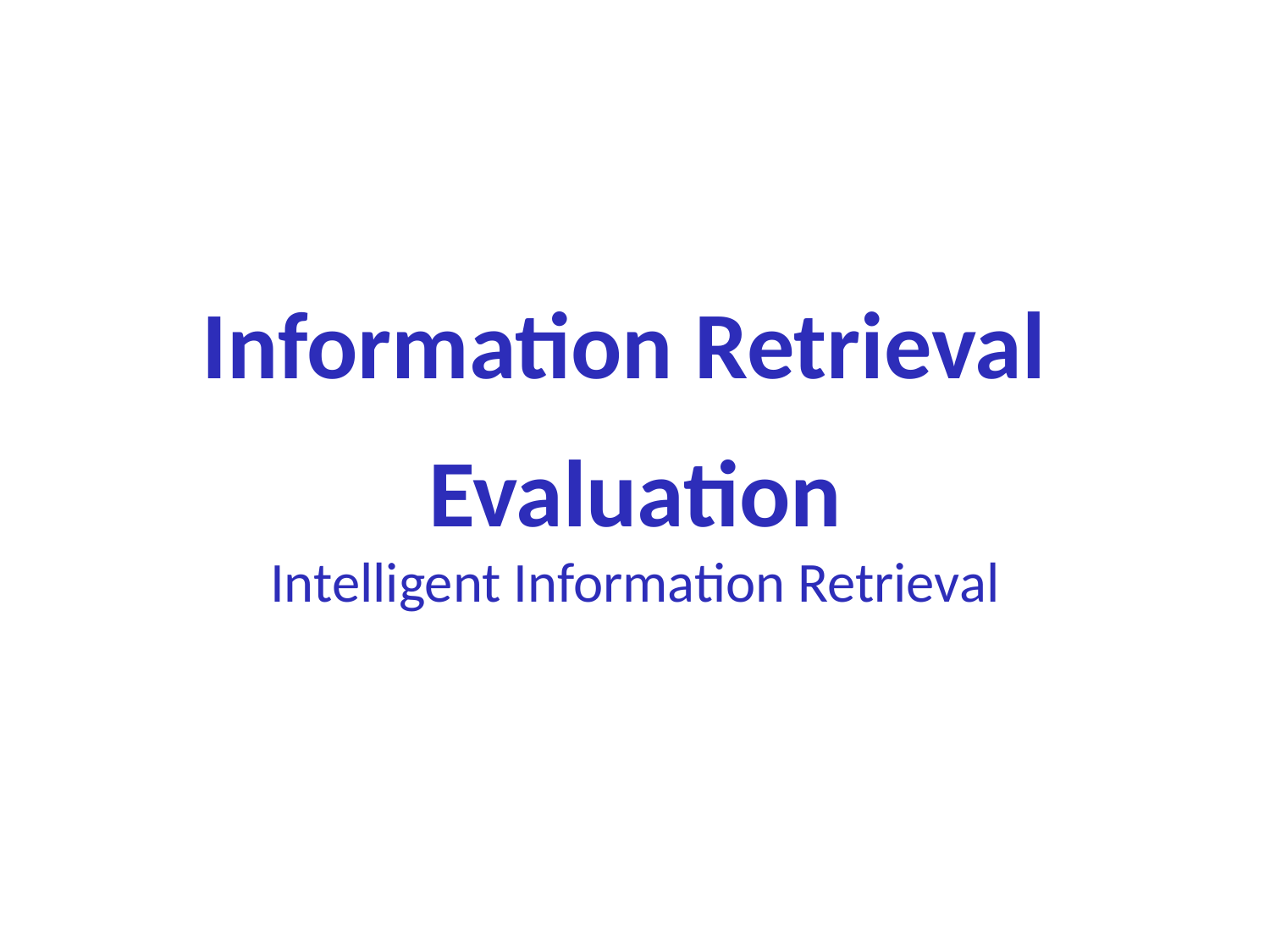

# Information Retrieval Evaluation
Intelligent Information Retrieval